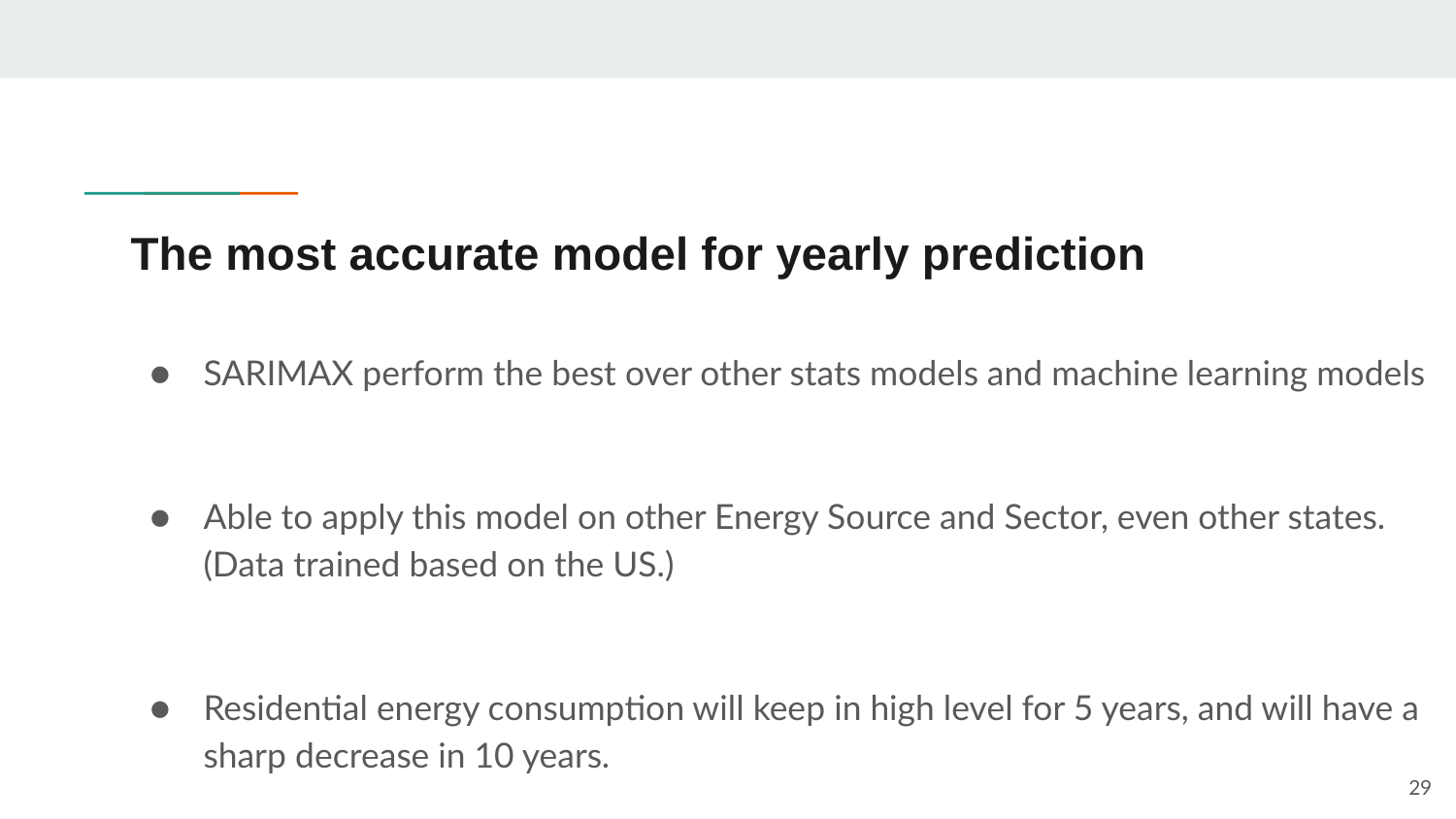

# The most accurate model for yearly prediction

SARIMAX perform the best over other stats models and machine learning models

Able to apply this model on other Energy Source and Sector, even other states. (Data trained based on the US.)

Residential energy consumption will keep in high level for 5 years, and will have a sharp decrease in 10 years.
29